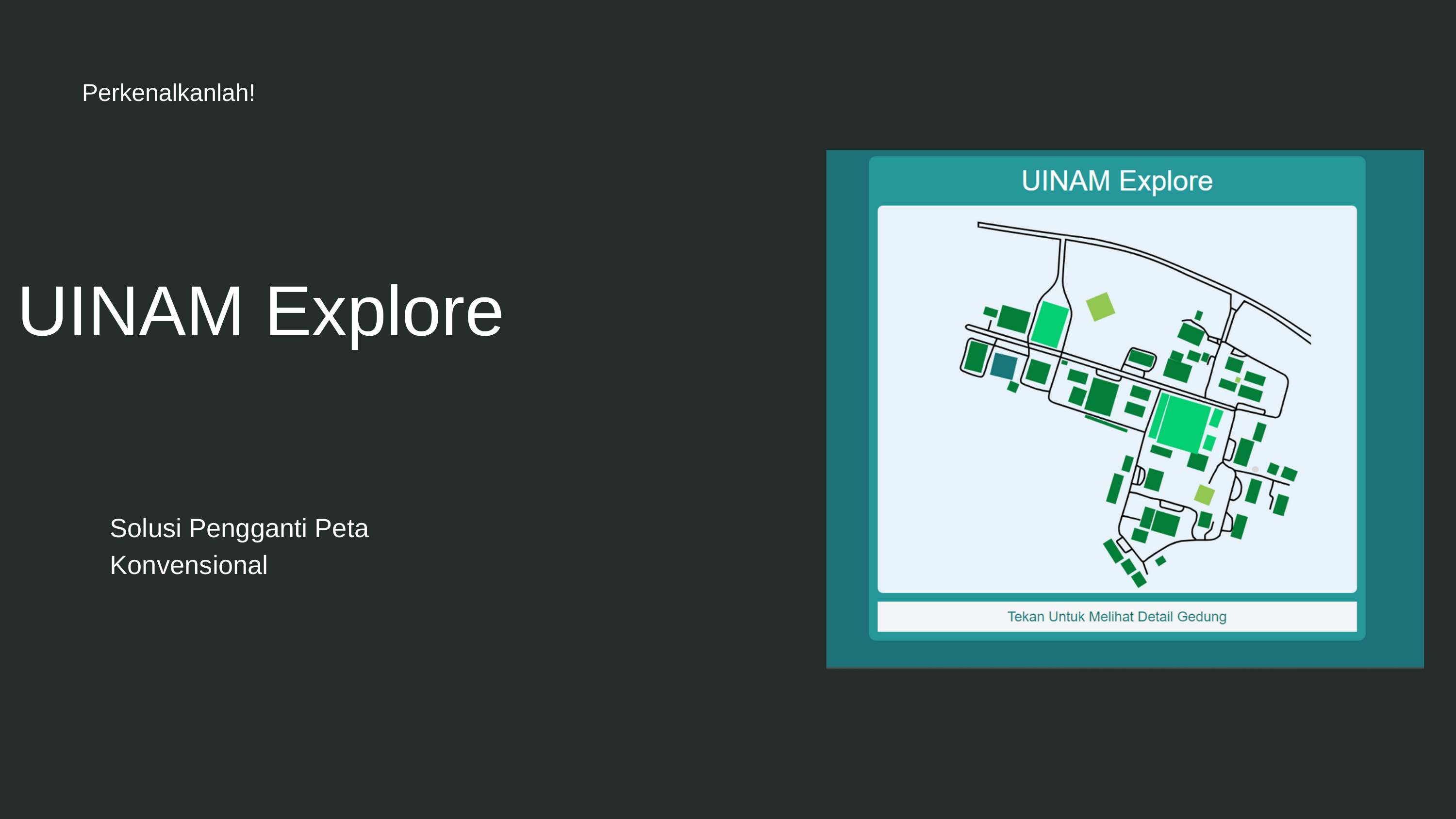

Perkenalkanlah!

UINAM Explore
Solusi Pengganti Peta Konvensional
www.reallygreatsite.com